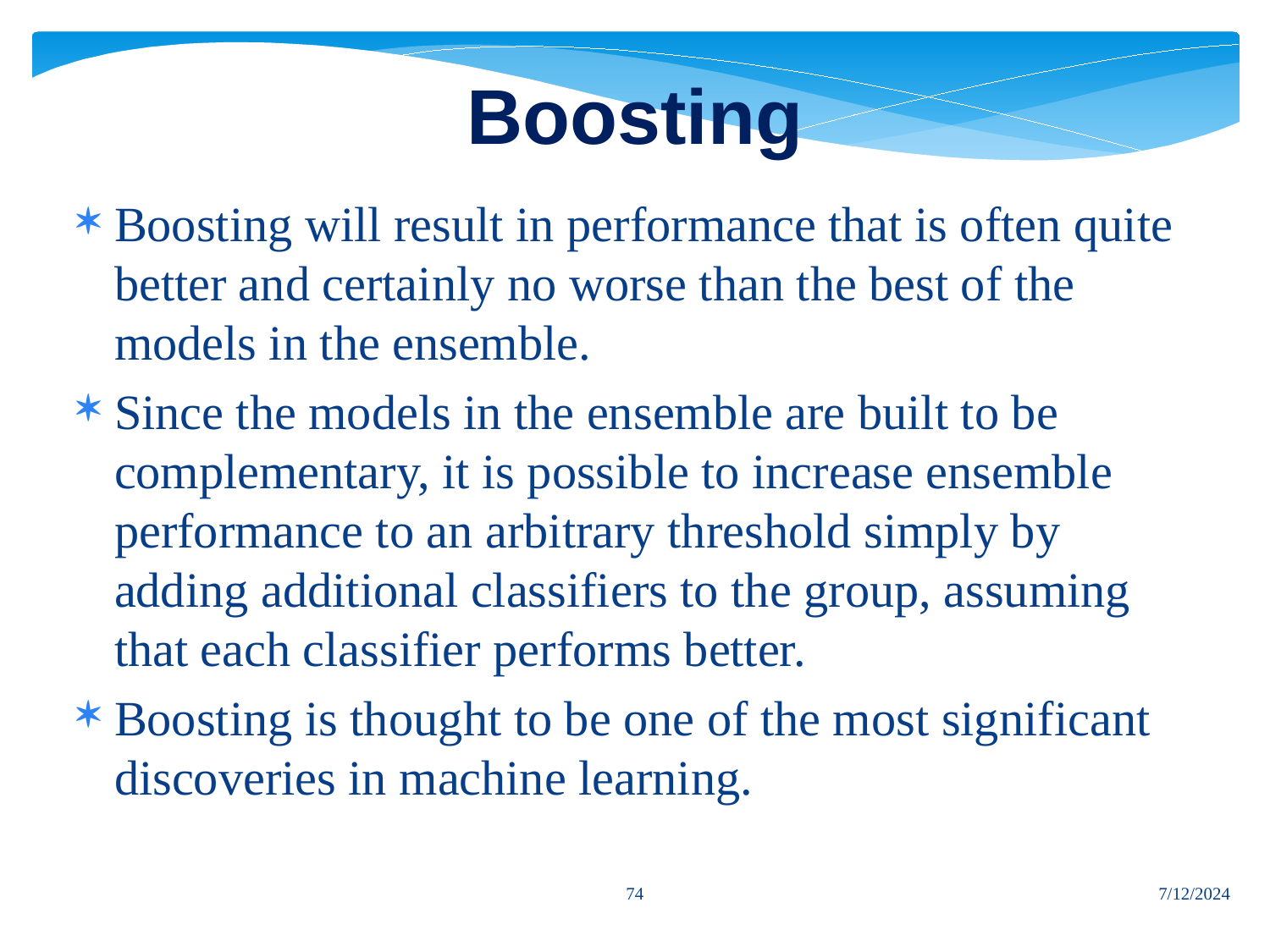

# Boosting
Boosting will result in performance that is often quite better and certainly no worse than the best of the models in the ensemble.
Since the models in the ensemble are built to be complementary, it is possible to increase ensemble performance to an arbitrary threshold simply by adding additional classifiers to the group, assuming that each classifier performs better.
Boosting is thought to be one of the most significant discoveries in machine learning.
74

7/12/2024